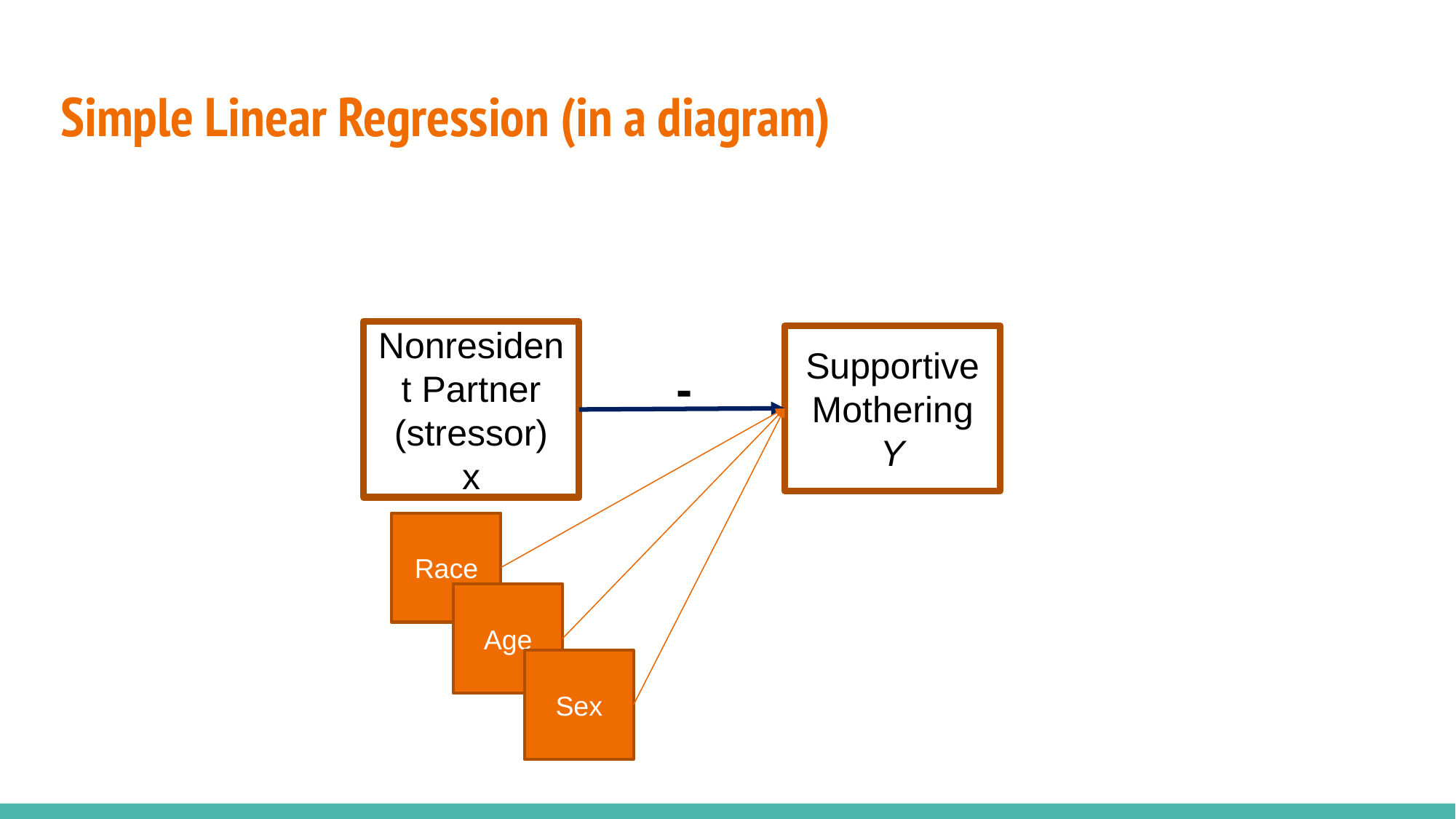

# Simple Linear Regression (in a diagram)

Nonresident Partner
(stressor)
x
Supportive Mothering
Y
-
Race
Age
Sex